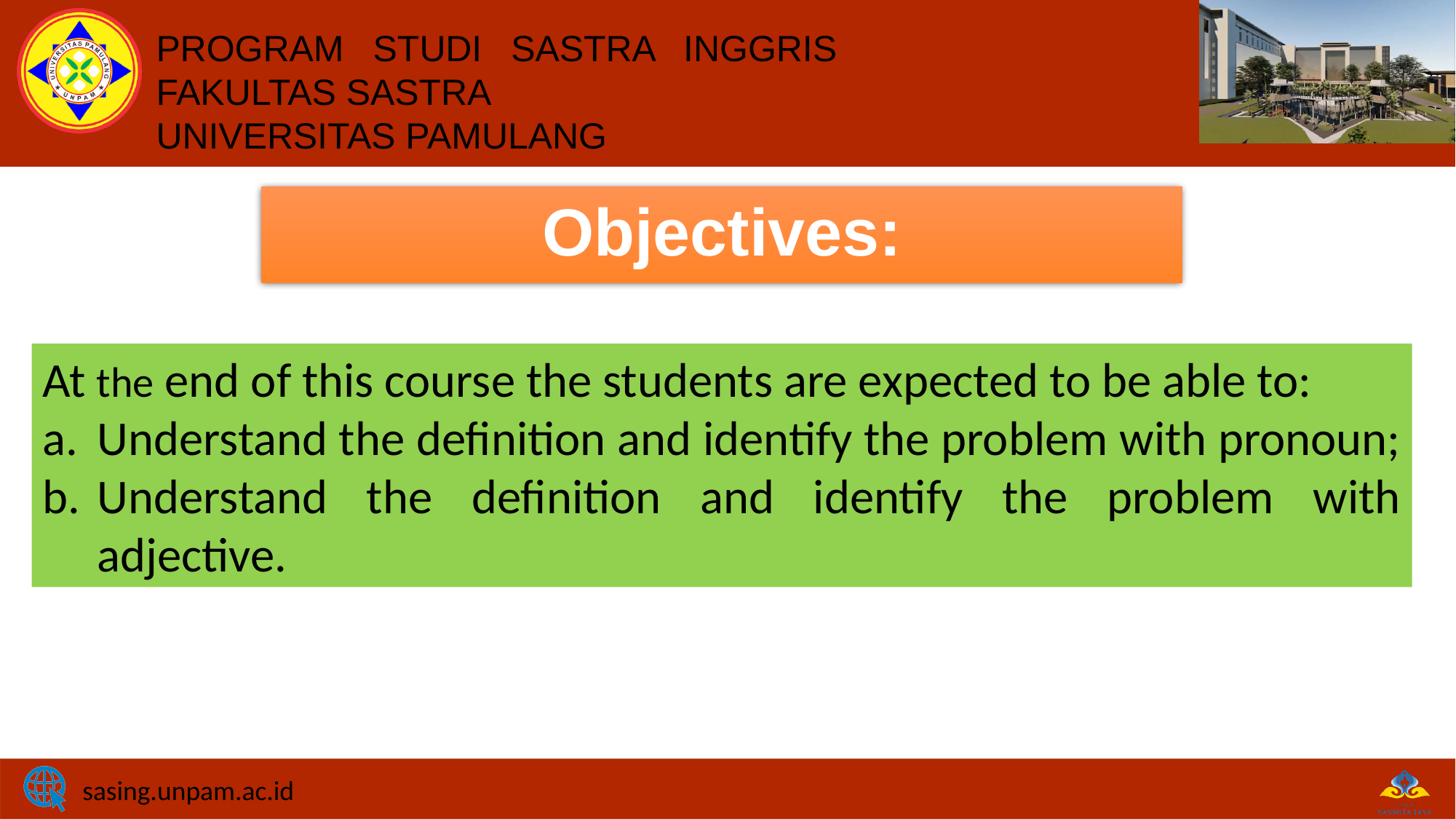

# Objectives:
At the end of this course the students are expected to be able to:
Understand the definition and identify the problem with pronoun;
Understand the definition and identify the problem with adjective.